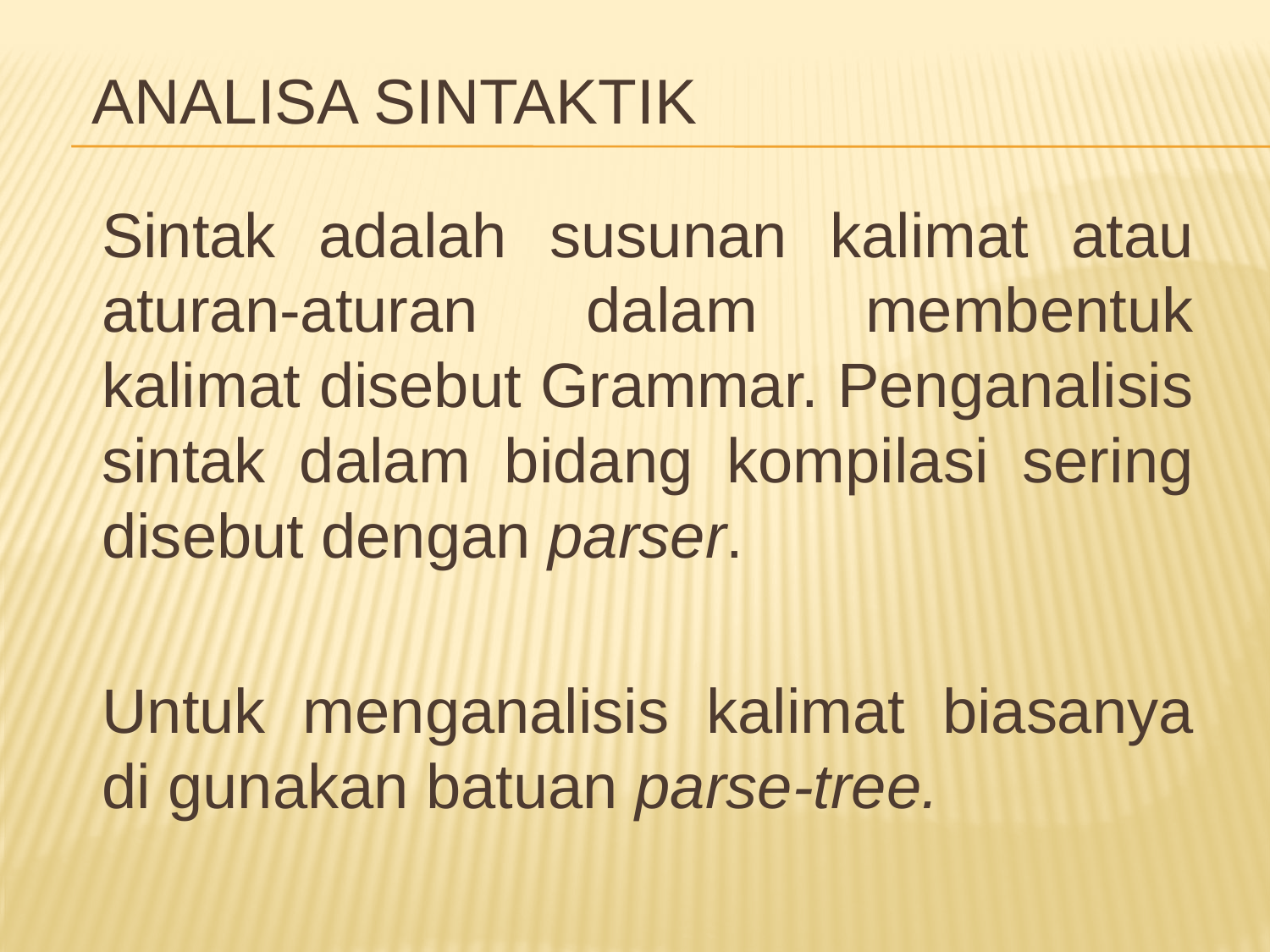

# ANALISA SINTAKTIK
Sintak adalah susunan kalimat atau aturan-aturan dalam membentuk kalimat disebut Grammar. Penganalisis sintak dalam bidang kompilasi sering disebut dengan parser.

Untuk menganalisis kalimat biasanya di gunakan batuan parse-tree.